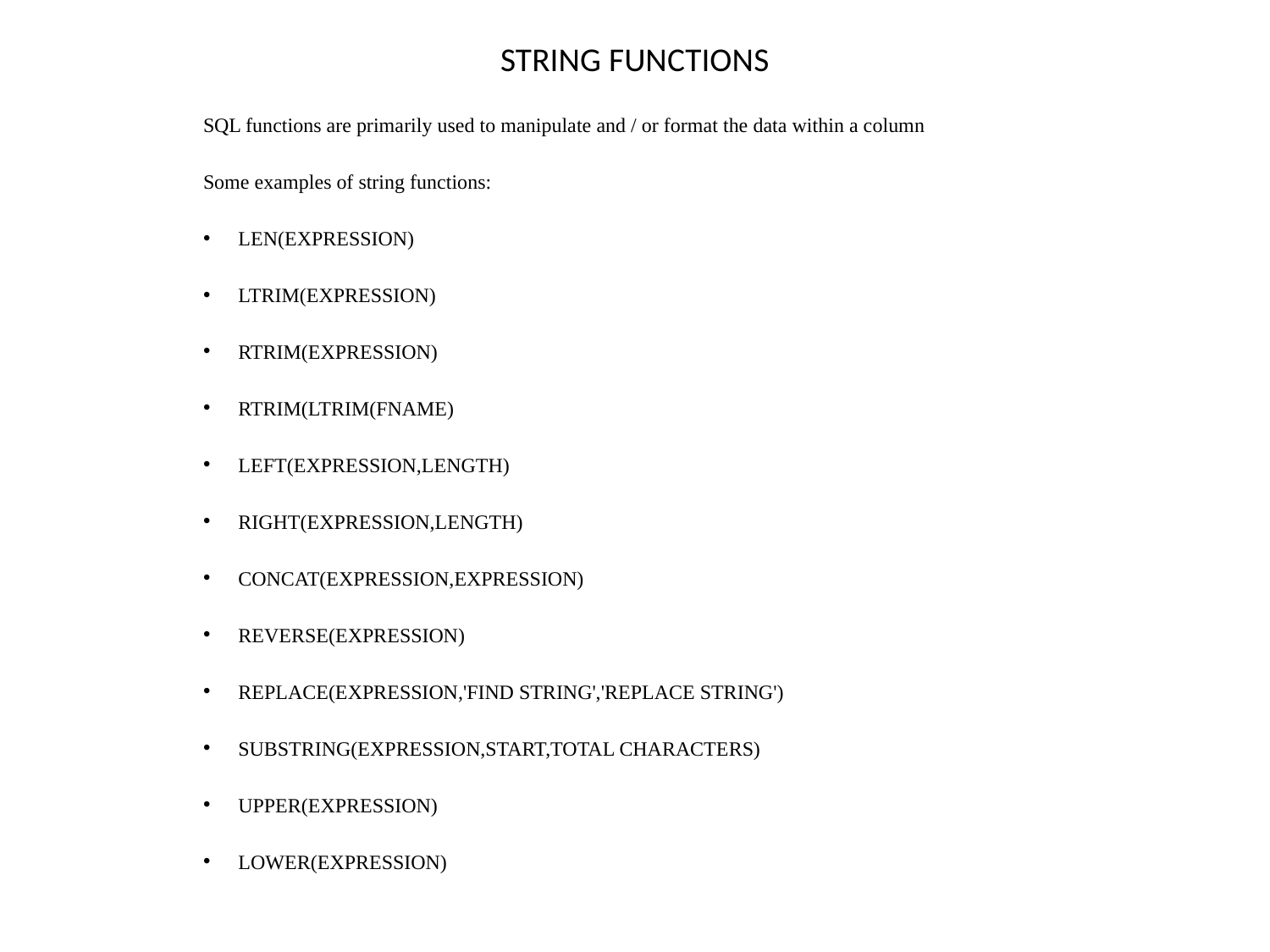

# STRING FUNCTIONS
SQL functions are primarily used to manipulate and / or format the data within a column

Some examples of string functions:

LEN(EXPRESSION)

LTRIM(EXPRESSION)

RTRIM(EXPRESSION)

RTRIM(LTRIM(FNAME)

LEFT(EXPRESSION,LENGTH)

RIGHT(EXPRESSION,LENGTH)

CONCAT(EXPRESSION,EXPRESSION)

REVERSE(EXPRESSION)

REPLACE(EXPRESSION,'FIND STRING','REPLACE STRING')

SUBSTRING(EXPRESSION,START,TOTAL CHARACTERS)

UPPER(EXPRESSION)

LOWER(EXPRESSION)